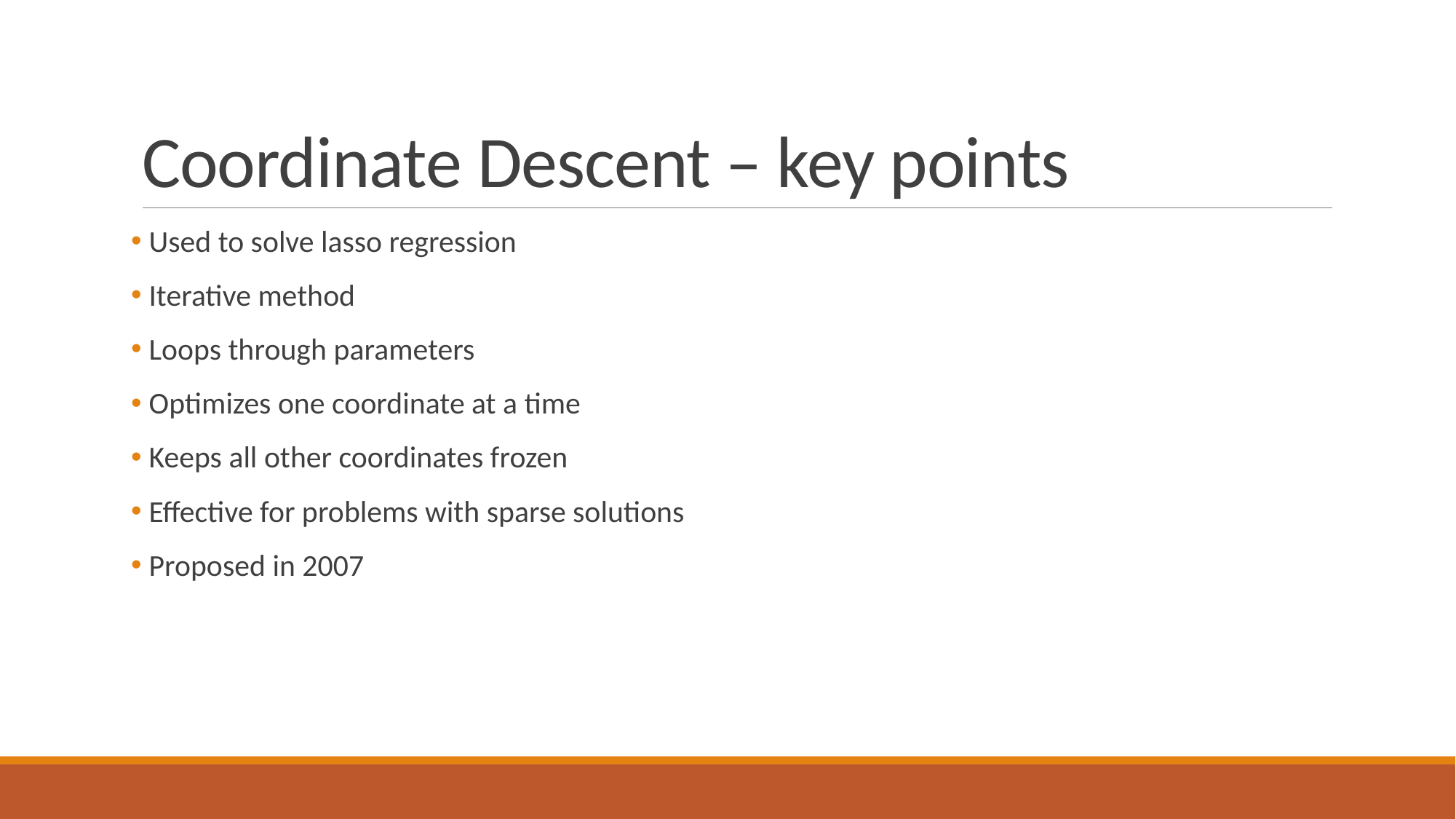

# Coordinate Descent – key points
 Used to solve lasso regression
 Iterative method
 Loops through parameters
 Optimizes one coordinate at a time
 Keeps all other coordinates frozen
 Effective for problems with sparse solutions
 Proposed in 2007